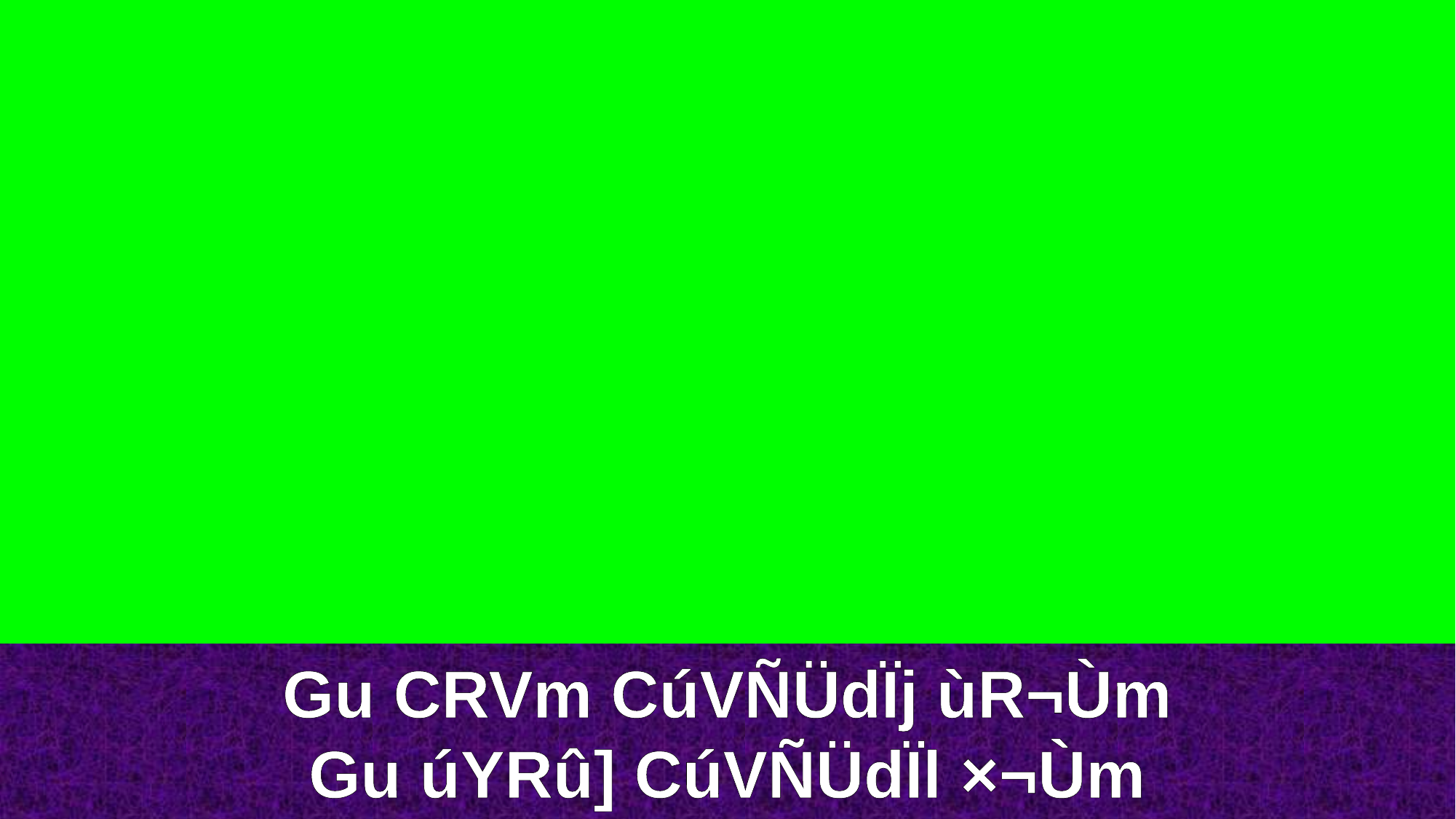

Gu CRVm CúVÑÜdÏj ùR¬Ùm
Gu úYRû] CúVÑÜdÏl ×¬Ùm